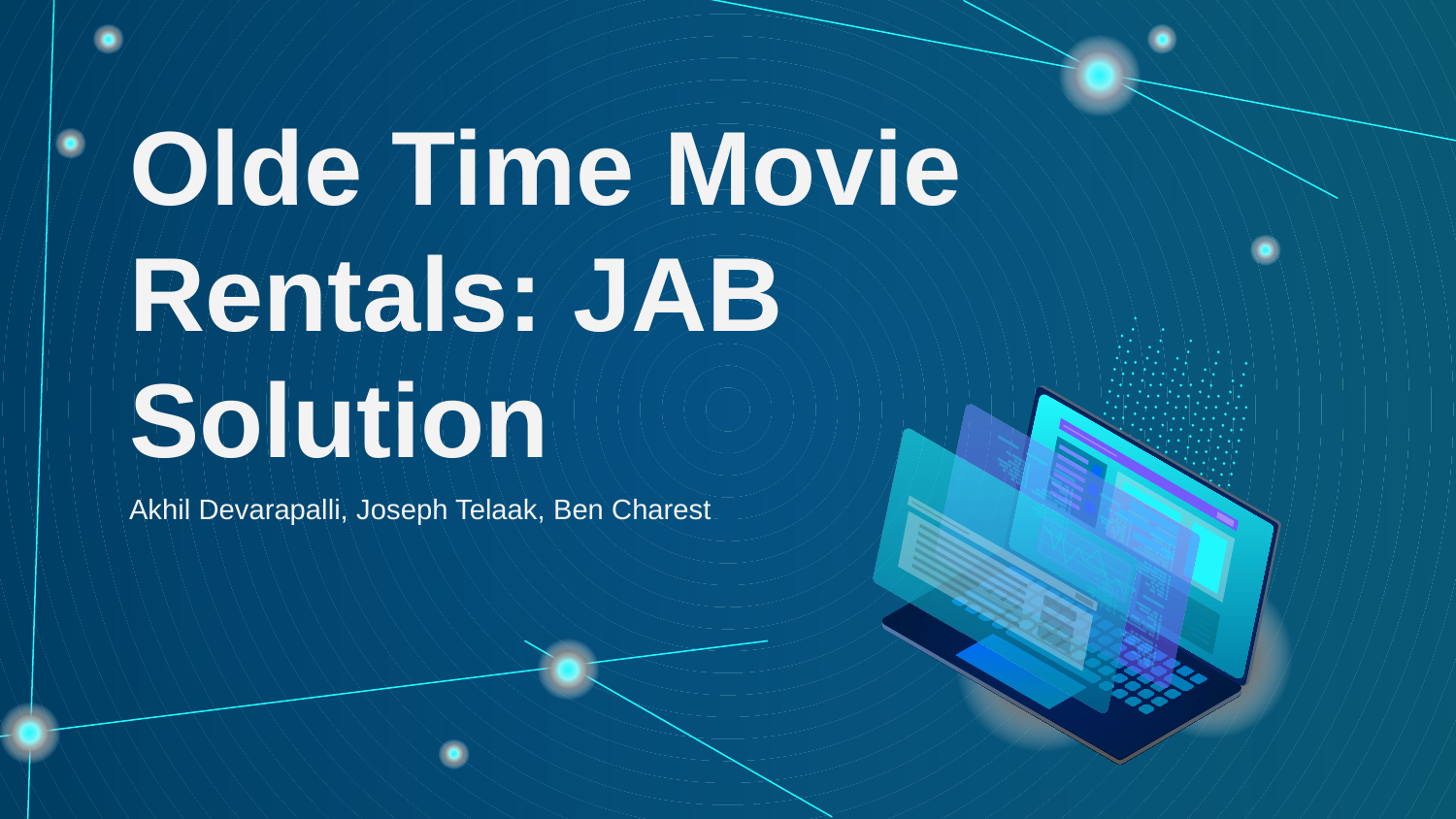

# Olde Time Movie Rentals: JAB Solution

Akhil Devarapalli, Joseph Telaak, Ben Charest